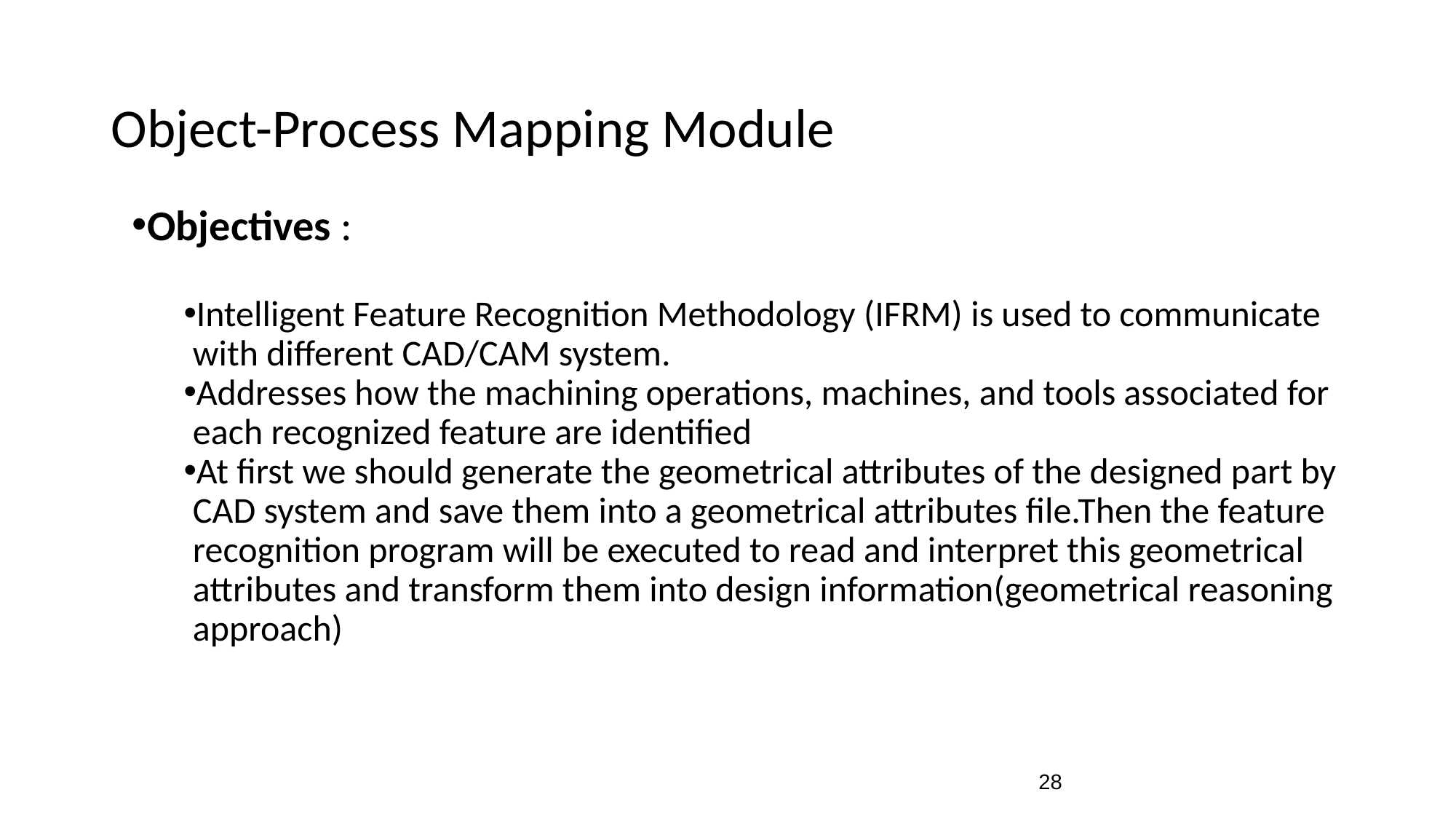

# Object-Process Mapping Module
Objectives :

Intelligent Feature Recognition Methodology (IFRM) is used to communicate with different CAD/CAM system.
Addresses how the machining operations, machines, and tools associated for each recognized feature are identified
At first we should generate the geometrical attributes of the designed part by CAD system and save them into a geometrical attributes file.Then the feature recognition program will be executed to read and interpret this geometrical attributes and transform them into design information(geometrical reasoning approach)
28